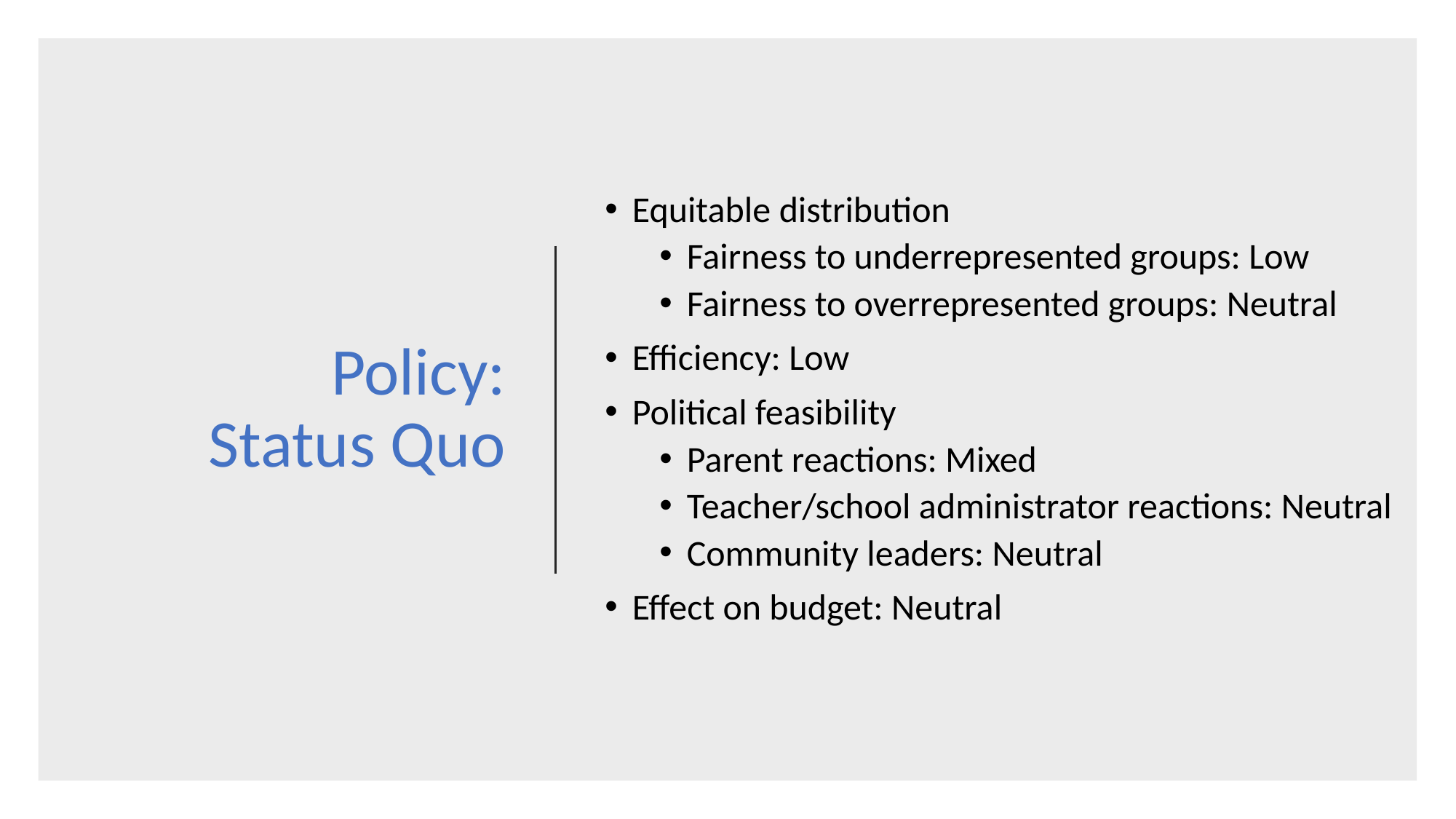

# Policy: Status Quo
Equitable distribution
Fairness to underrepresented groups: Low
Fairness to overrepresented groups: Neutral
Efficiency: Low
Political feasibility
Parent reactions: Mixed
Teacher/school administrator reactions: Neutral
Community leaders: Neutral
Effect on budget: Neutral